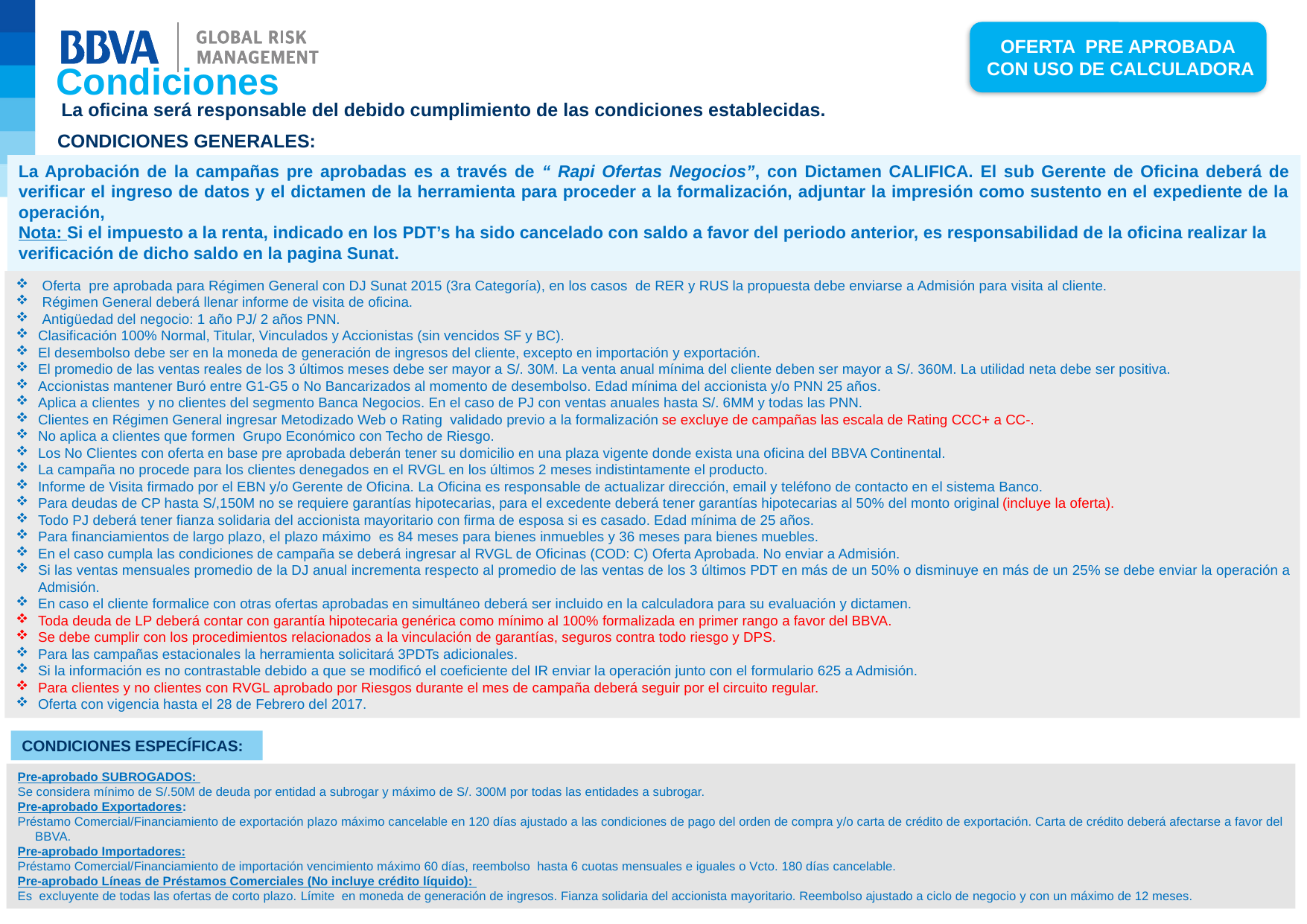

OFERTA  PRE APROBADA
 CON USO DE CALCULADORA
Condiciones
La oficina será responsable del debido cumplimiento de las condiciones establecidas.

CONDICIONES GENERALES:

La Aprobación de la campañas pre aprobadas es a través de “ Rapi Ofertas Negocios”, con Dictamen CALIFICA. El sub Gerente de Oficina deberá de verificar el ingreso de datos y el dictamen de la herramienta para proceder a la formalización, adjuntar la impresión como sustento en el expediente de la operación,
Nota: Si el impuesto a la renta, indicado en los PDT’s ha sido cancelado con saldo a favor del periodo anterior, es responsabilidad de la oficina realizar la verificación de dicho saldo en la pagina Sunat.

Oferta  pre aprobada para Régimen General con DJ Sunat 2015 (3ra Categoría), en los casos  de RER y RUS la propuesta debe enviarse a Admisión para visita al cliente.
Régimen General deberá llenar informe de visita de oficina.
Antigüedad del negocio: 1 año PJ/ 2 años PNN.
Clasificación 100% Normal, Titular, Vinculados y Accionistas (sin vencidos SF y BC).
El desembolso debe ser en la moneda de generación de ingresos del cliente, excepto en importación y exportación.
El promedio de las ventas reales de los 3 últimos meses debe ser mayor a S/. 30M. La venta anual mínima del cliente deben ser mayor a S/. 360M. La utilidad neta debe ser positiva.
Accionistas mantener Buró entre G1-G5 o No Bancarizados al momento de desembolso. Edad mínima del accionista y/o PNN 25 años.
Aplica a clientes  y no clientes del segmento Banca Negocios. En el caso de PJ con ventas anuales hasta S/. 6MM y todas las PNN.
Clientes en Régimen General ingresar Metodizado Web o Rating  validado previo a la formalización se excluye de campañas las escala de Rating CCC+ a CC-.
No aplica a clientes que formen  Grupo Económico con Techo de Riesgo.
Los No Clientes con oferta en base pre aprobada deberán tener su domicilio en una plaza vigente donde exista una oficina del BBVA Continental.
La campaña no procede para los clientes denegados en el RVGL en los últimos 2 meses indistintamente el producto.
Informe de Visita firmado por el EBN y/o Gerente de Oficina. La Oficina es responsable de actualizar dirección, email y teléfono de contacto en el sistema Banco.
Para deudas de CP hasta S/,150M no se requiere garantías hipotecarias, para el excedente deberá tener garantías hipotecarias al 50% del monto original (incluye la oferta).
Todo PJ deberá tener fianza solidaria del accionista mayoritario con firma de esposa si es casado. Edad mínima de 25 años.
Para financiamientos de largo plazo, el plazo máximo  es 84 meses para bienes inmuebles y 36 meses para bienes muebles.
En el caso cumpla las condiciones de campaña se deberá ingresar al RVGL de Oficinas (COD: C) Oferta Aprobada. No enviar a Admisión.
Si las ventas mensuales promedio de la DJ anual incrementa respecto al promedio de las ventas de los 3 últimos PDT en más de un 50% o disminuye en más de un 25% se debe enviar la operación a Admisión.
En caso el cliente formalice con otras ofertas aprobadas en simultáneo deberá ser incluido en la calculadora para su evaluación y dictamen.
Toda deuda de LP deberá contar con garantía hipotecaria genérica como mínimo al 100% formalizada en primer rango a favor del BBVA.
Se debe cumplir con los procedimientos relacionados a la vinculación de garantías, seguros contra todo riesgo y DPS.
Para las campañas estacionales la herramienta solicitará 3PDTs adicionales.
Si la información es no contrastable debido a que se modificó el coeficiente del IR enviar la operación junto con el formulario 625 a Admisión.
Para clientes y no clientes con RVGL aprobado por Riesgos durante el mes de campaña deberá seguir por el circuito regular.
Oferta con vigencia hasta el 28 de Febrero del 2017.
CONDICIONES ESPECÍFICAS:
Pre-aprobado SUBROGADOS:
Se considera mínimo de S/.50M de deuda por entidad a subrogar y máximo de S/. 300M por todas las entidades a subrogar.
Pre-aprobado Exportadores:
Préstamo Comercial/Financiamiento de exportación plazo máximo cancelable en 120 días ajustado a las condiciones de pago del orden de compra y/o carta de crédito de exportación. Carta de crédito deberá afectarse a favor del BBVA.
Pre-aprobado Importadores:
Préstamo Comercial/Financiamiento de importación vencimiento máximo 60 días, reembolso  hasta 6 cuotas mensuales e iguales o Vcto. 180 días cancelable.
Pre-aprobado Líneas de Préstamos Comerciales (No incluye crédito líquido):
Es  excluyente de todas las ofertas de corto plazo. Límite  en moneda de generación de ingresos. Fianza solidaria del accionista mayoritario. Reembolso ajustado a ciclo de negocio y con un máximo de 12 meses.